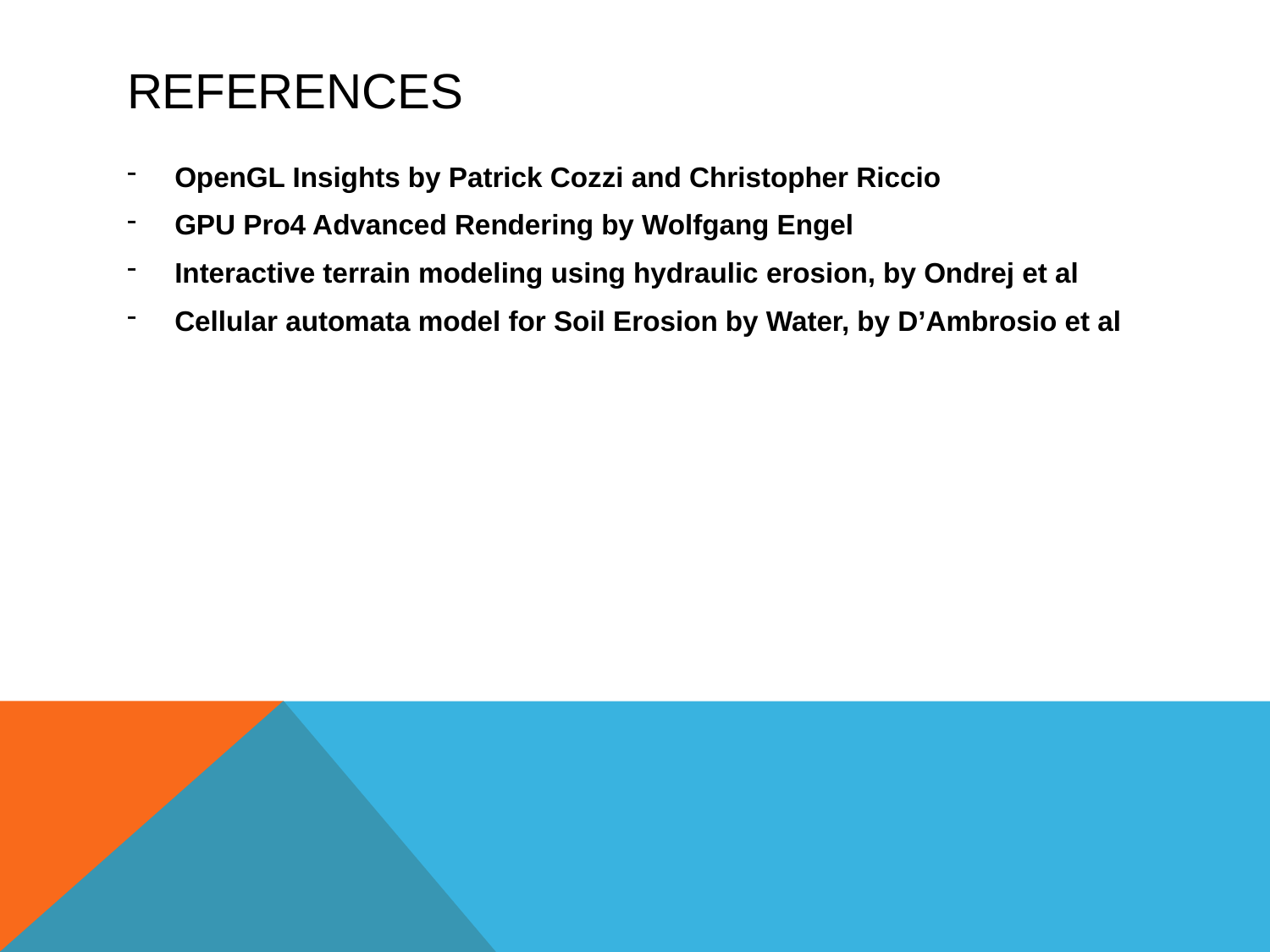

# REFERENCES
OpenGL Insights by Patrick Cozzi and Christopher Riccio
GPU Pro4 Advanced Rendering by Wolfgang Engel
Interactive terrain modeling using hydraulic erosion, by Ondrej et al
Cellular automata model for Soil Erosion by Water, by D’Ambrosio et al